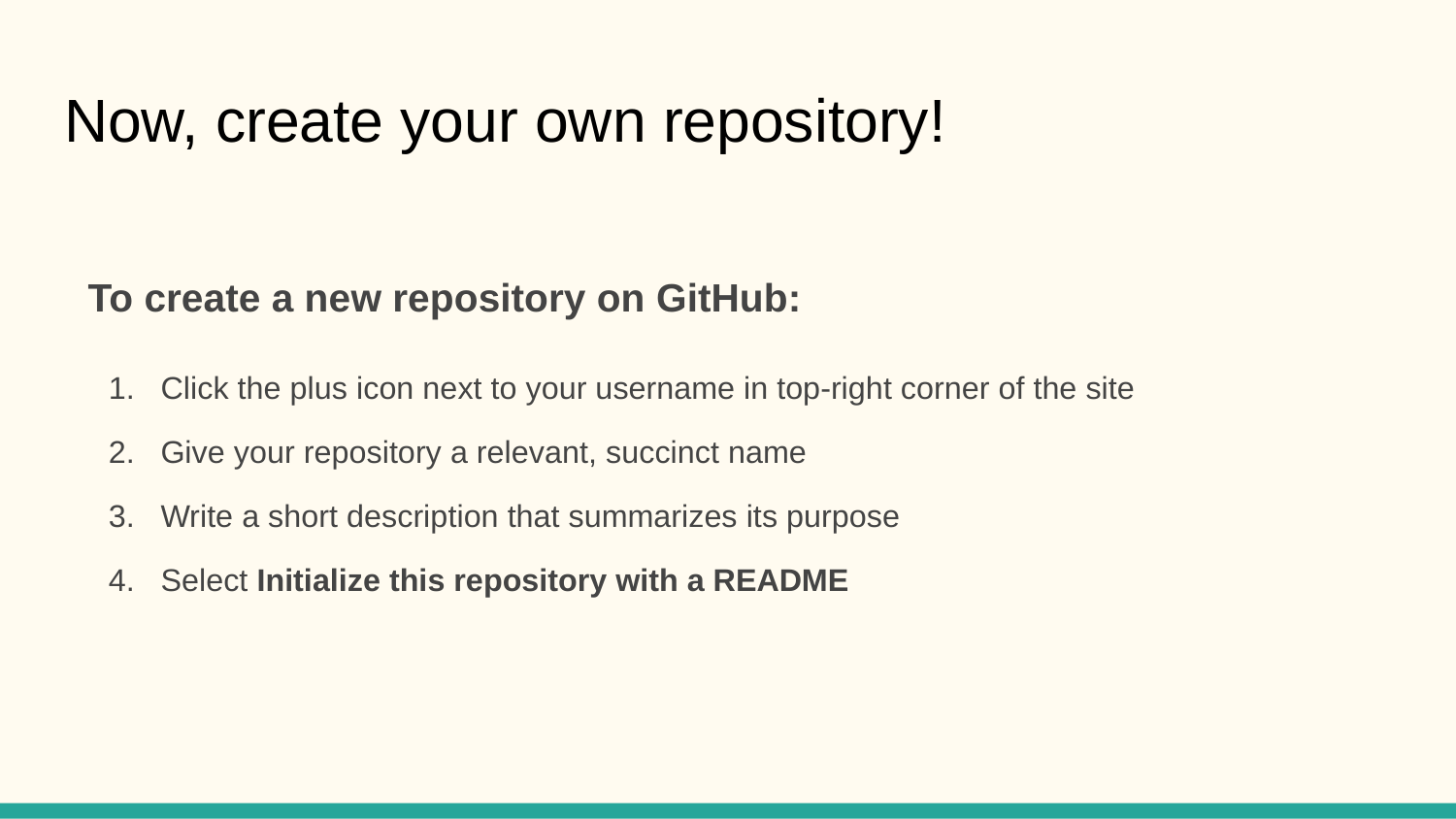

# Now, create your own repository!
To create a new repository on GitHub:
Click the plus icon next to your username in top-right corner of the site
Give your repository a relevant, succinct name
Write a short description that summarizes its purpose
Select Initialize this repository with a README